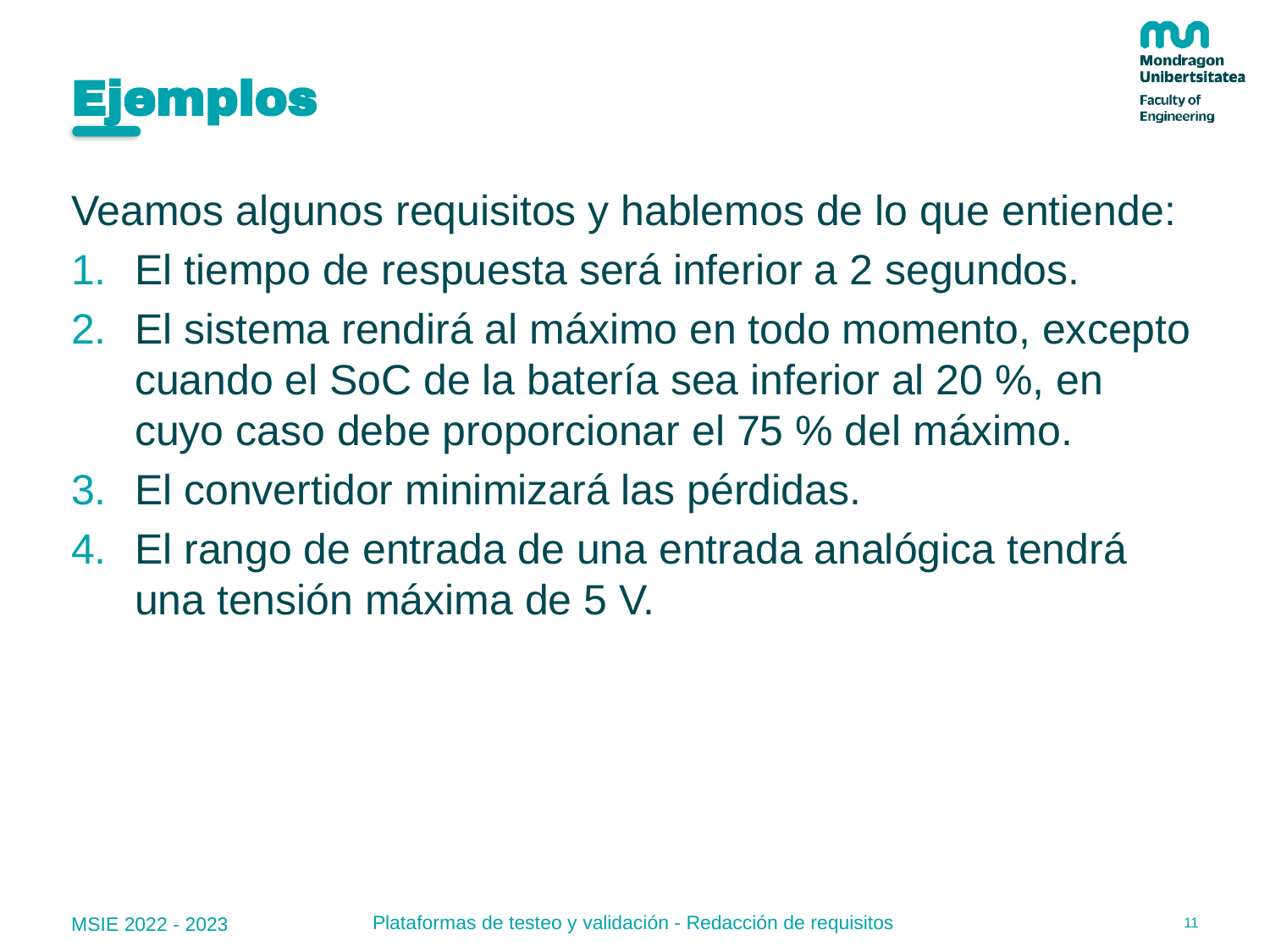

# Ejemplos
Veamos algunos requisitos y hablemos de lo que entiende:
El tiempo de respuesta será inferior a 2 segundos.
El sistema rendirá al máximo en todo momento, excepto cuando el SoC de la batería sea inferior al 20 %, en cuyo caso debe proporcionar el 75 % del máximo.
El convertidor minimizará las pérdidas.
El rango de entrada de una entrada analógica tendrá una tensión máxima de 5 V.
11
Plataformas de testeo y validación - Redacción de requisitos
MSIE 2022 - 2023